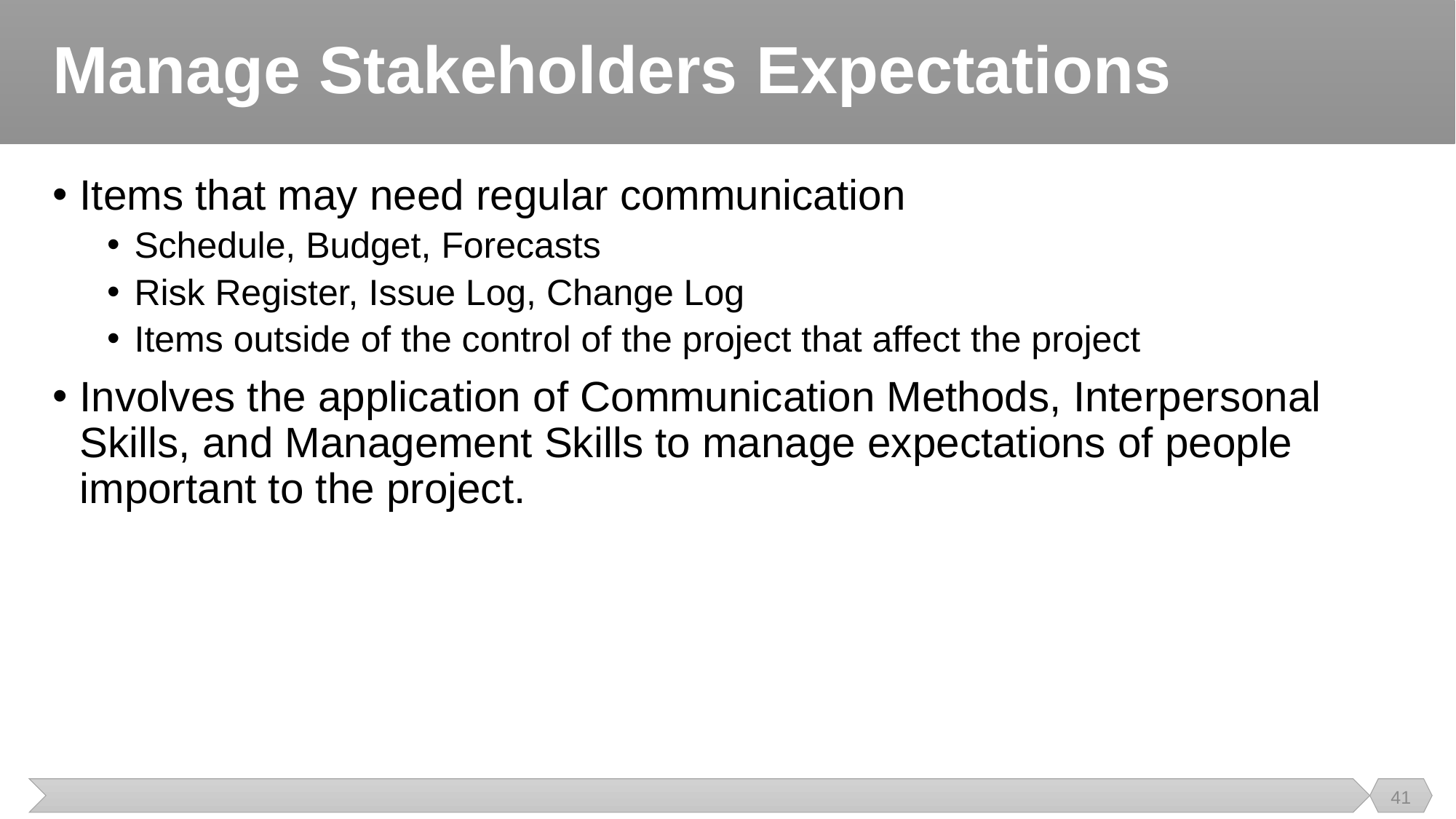

# Manage Stakeholders Expectations
Items that may need regular communication
Schedule, Budget, Forecasts
Risk Register, Issue Log, Change Log
Items outside of the control of the project that affect the project
Involves the application of Communication Methods, Interpersonal Skills, and Management Skills to manage expectations of people important to the project.
41